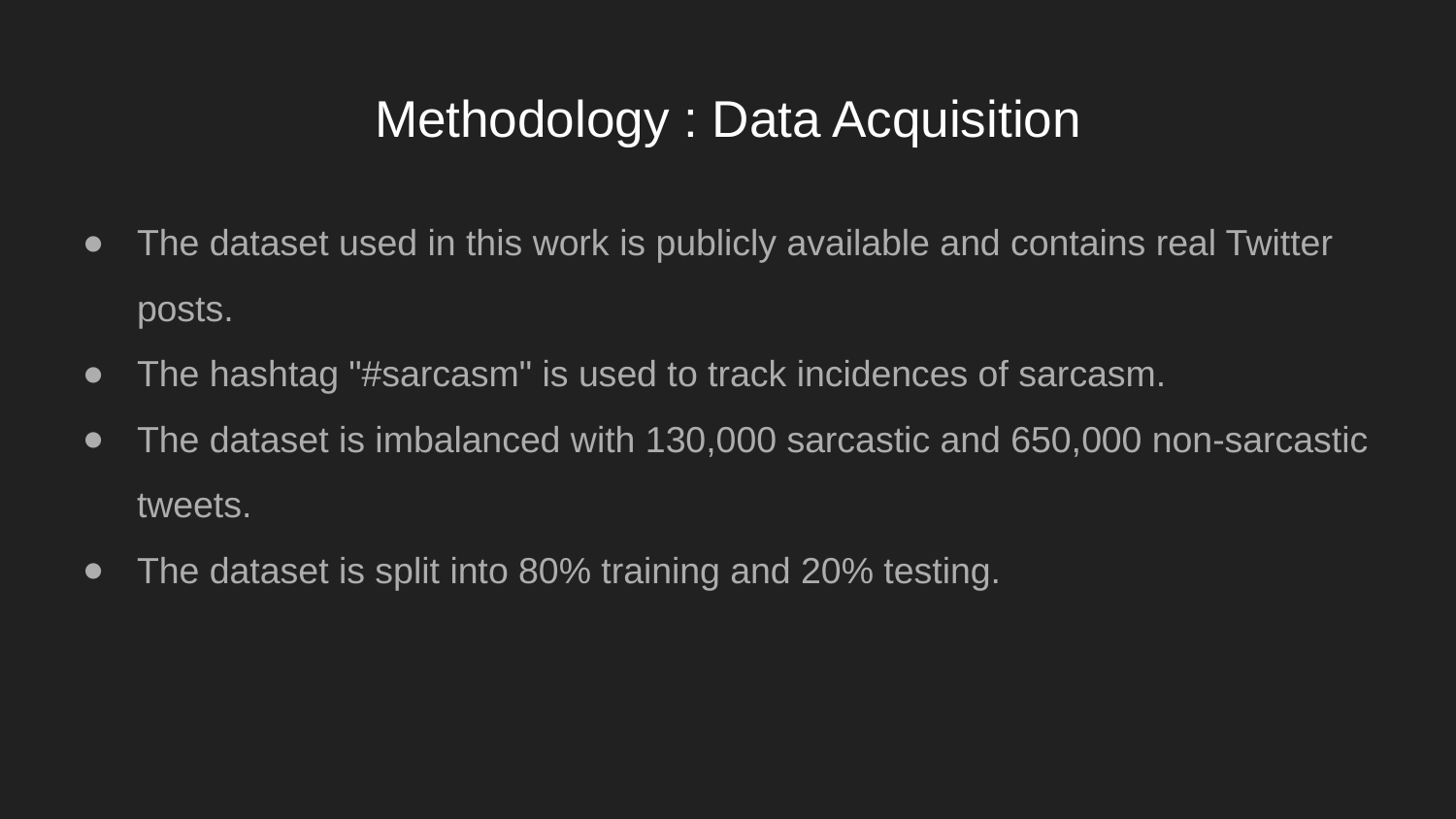

# Methodology : Data Acquisition
The dataset used in this work is publicly available and contains real Twitter posts.
The hashtag "#sarcasm" is used to track incidences of sarcasm.
The dataset is imbalanced with 130,000 sarcastic and 650,000 non-sarcastic tweets.
The dataset is split into 80% training and 20% testing.